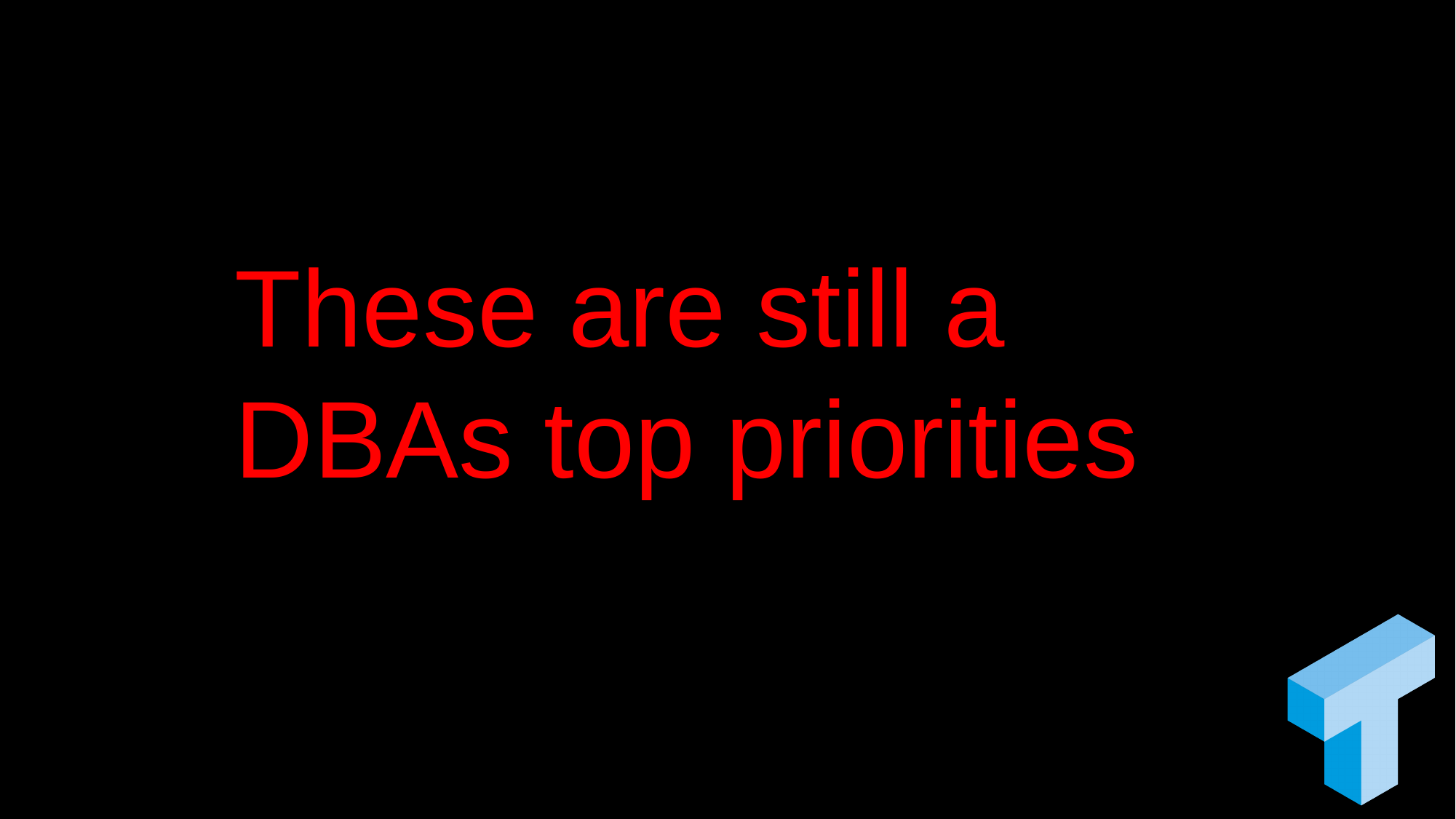

These are still a DBAs top priorities